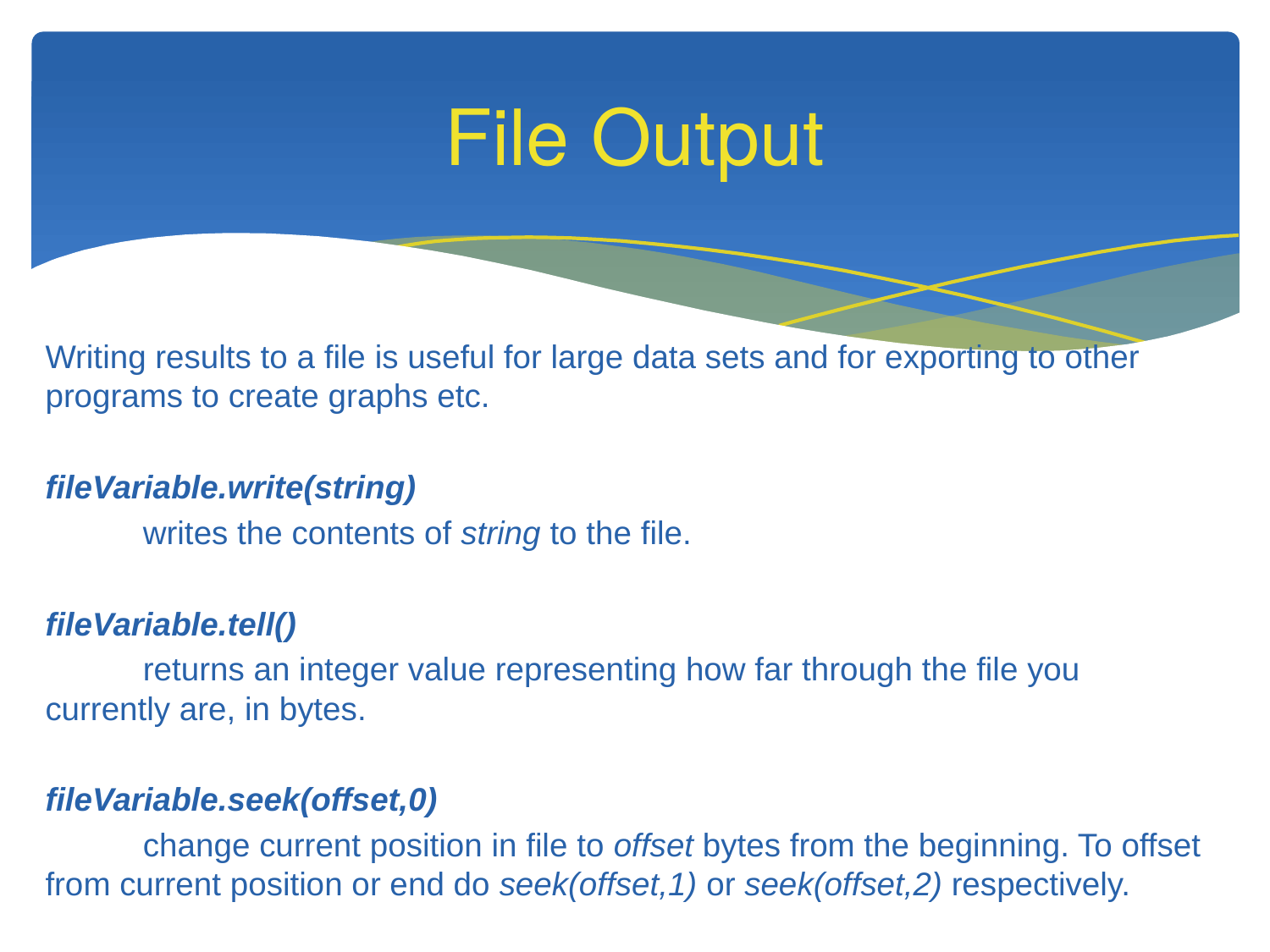

# File Output
Writing results to a file is useful for large data sets and for exporting to other programs to create graphs etc.

fileVariable.write(string)
	writes the contents of string to the file.

fileVariable.tell()
	returns an integer value representing how far through the file you currently are, in bytes.

fileVariable.seek(offset,0)
	change current position in file to offset bytes from the beginning. To offset from current position or end do seek(offset,1) or seek(offset,2) respectively.